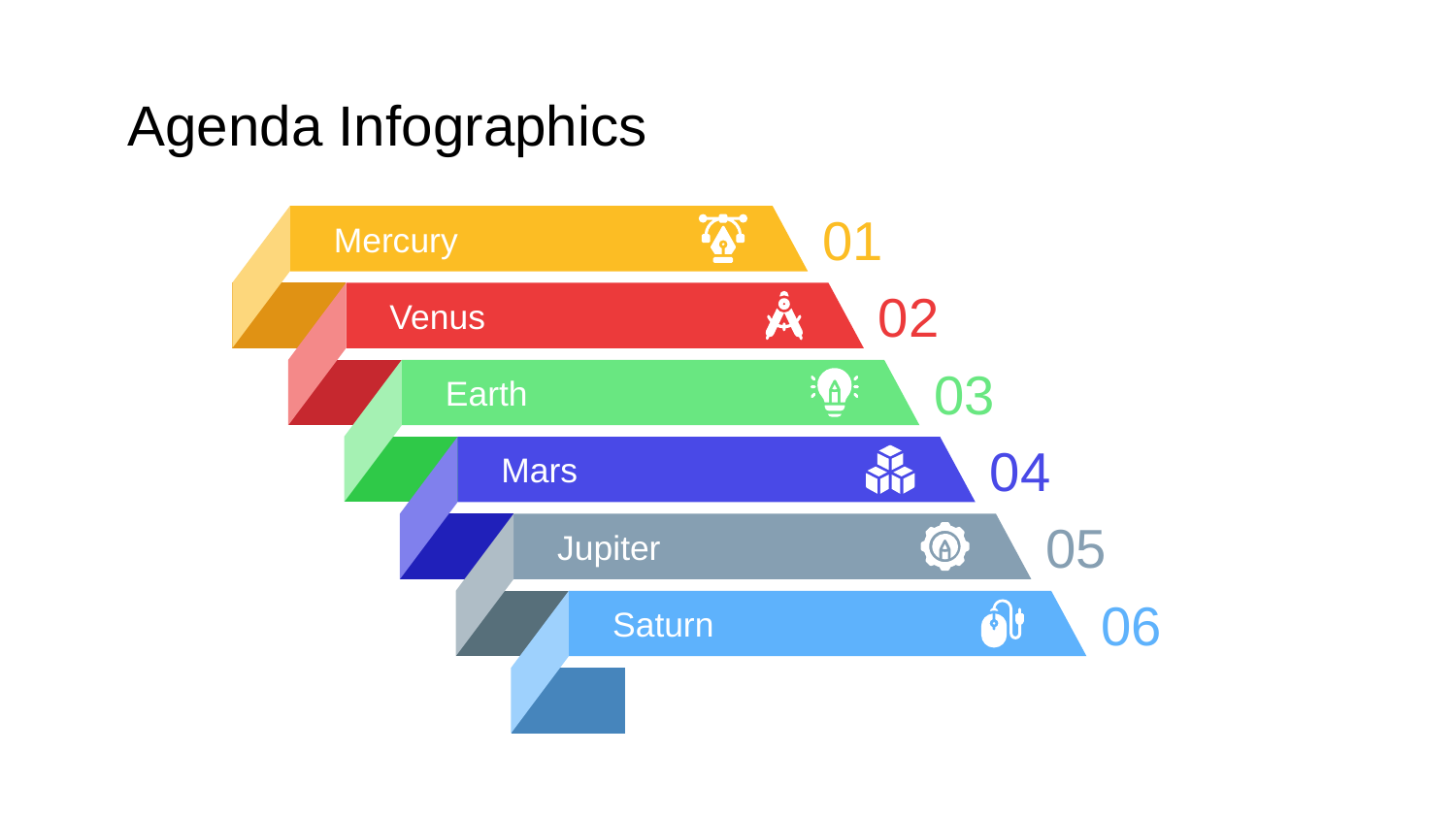

# Agenda Infographics
01

Mercury

Venus
02

03

Earth

04

Mars

Jupiter
05

06

Saturn